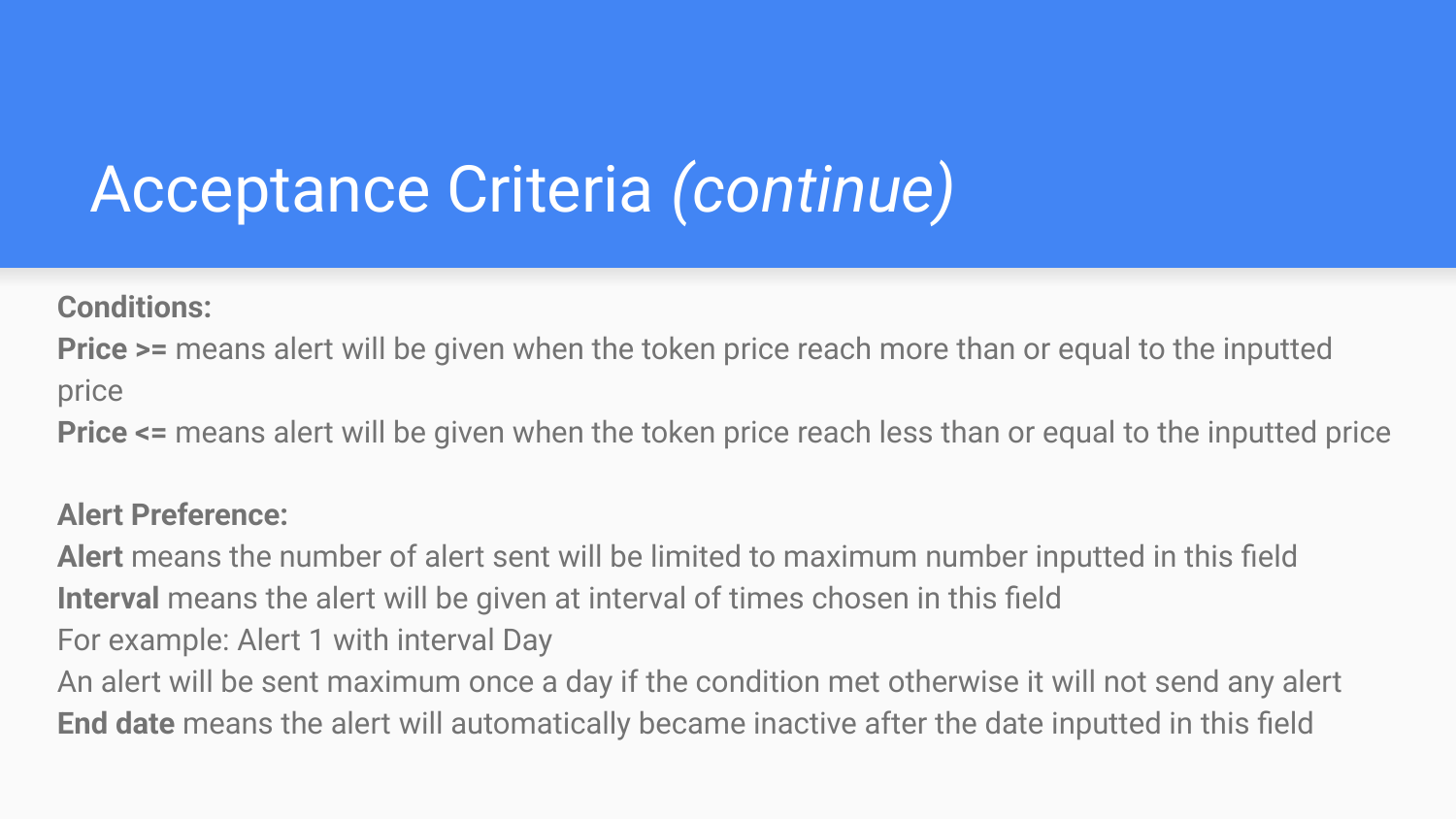

# Acceptance Criteria (continue)
Conditions:
Price >= means alert will be given when the token price reach more than or equal to the inputted price
Price <= means alert will be given when the token price reach less than or equal to the inputted price
Alert Preference:
Alert means the number of alert sent will be limited to maximum number inputted in this field
Interval means the alert will be given at interval of times chosen in this field
For example: Alert 1 with interval Day
An alert will be sent maximum once a day if the condition met otherwise it will not send any alert
End date means the alert will automatically became inactive after the date inputted in this field